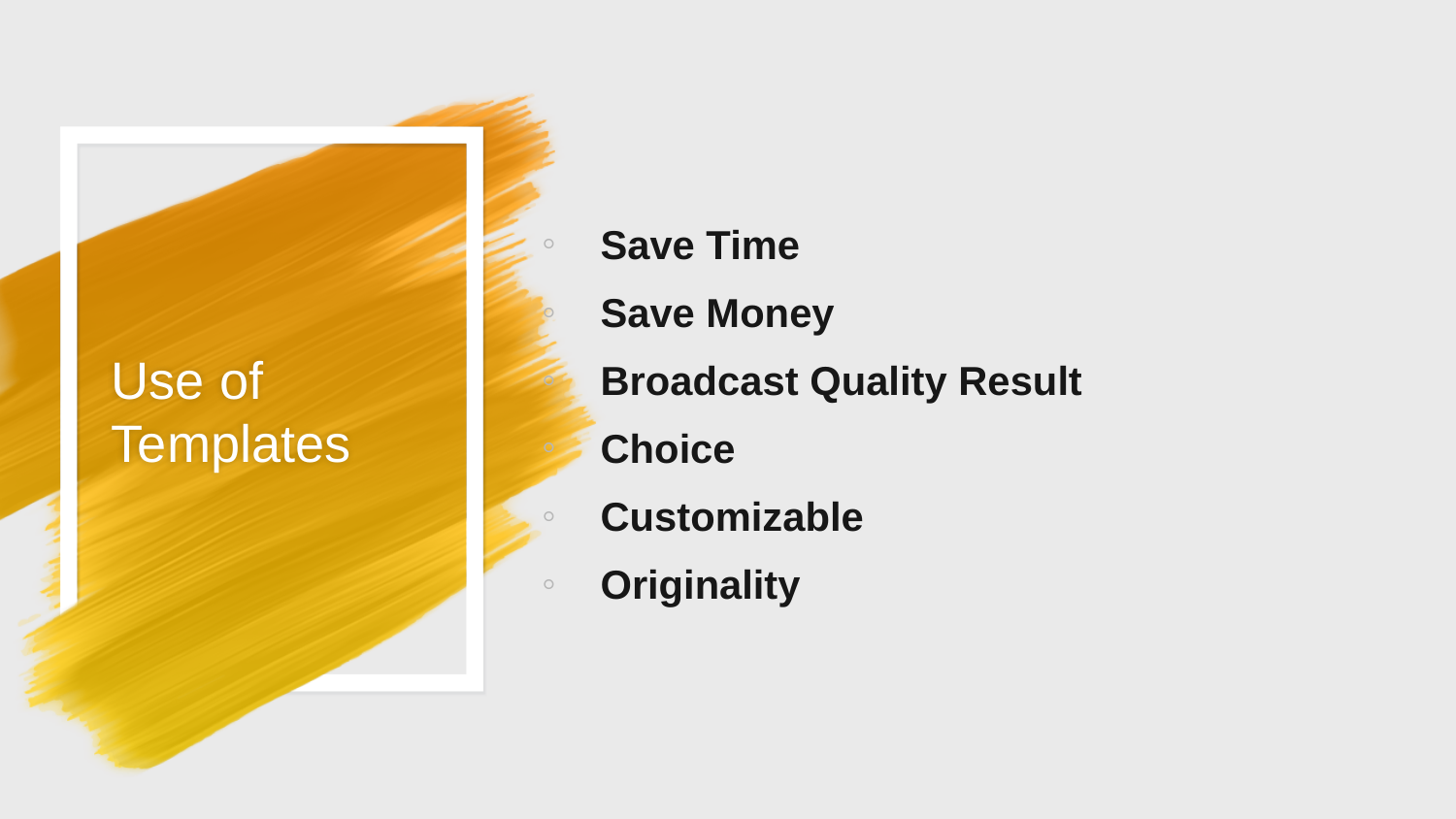

Save Time
Save Money
Broadcast Quality Result
Choice
Customizable
Originality
# Use of Templates